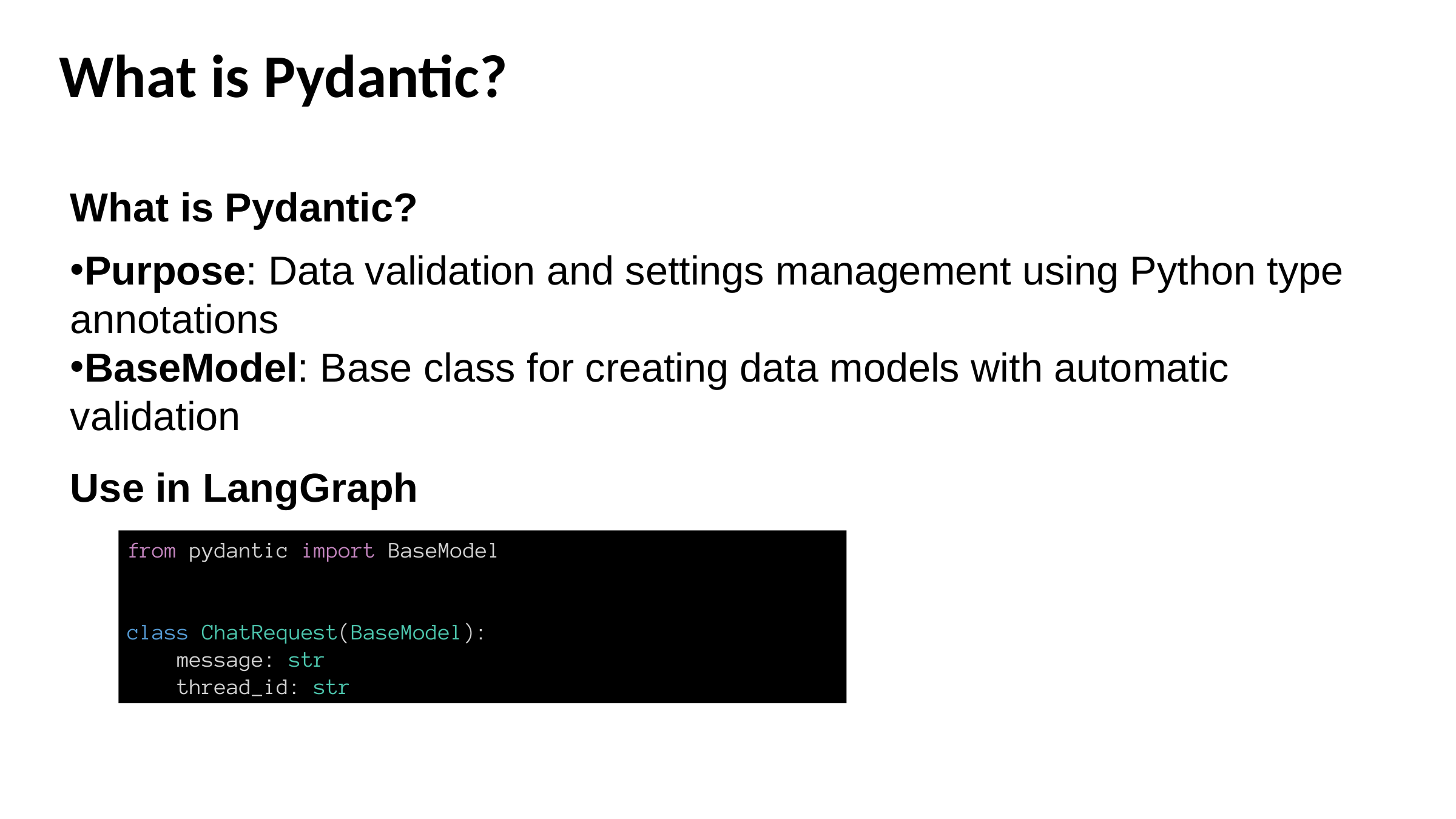

What is Pydantic?
What is Pydantic?
Purpose: Data validation and settings management using Python type annotations
BaseModel: Base class for creating data models with automatic validation
Use in LangGraph
from pydantic import BaseModel

class ChatRequest(BaseModel):
    message: str
    thread_id: str